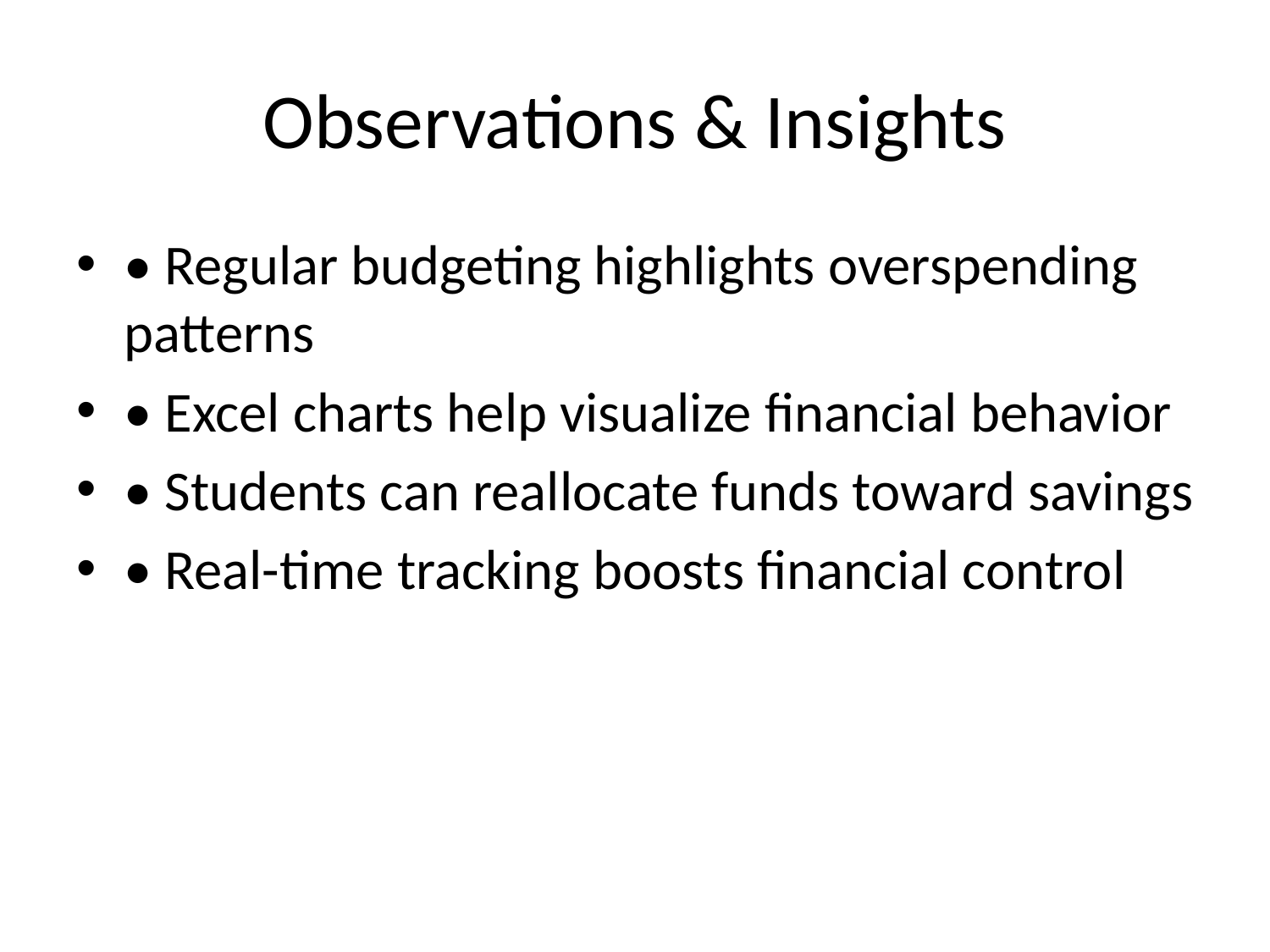

# Observations & Insights
• Regular budgeting highlights overspending patterns
• Excel charts help visualize financial behavior
• Students can reallocate funds toward savings
• Real-time tracking boosts financial control